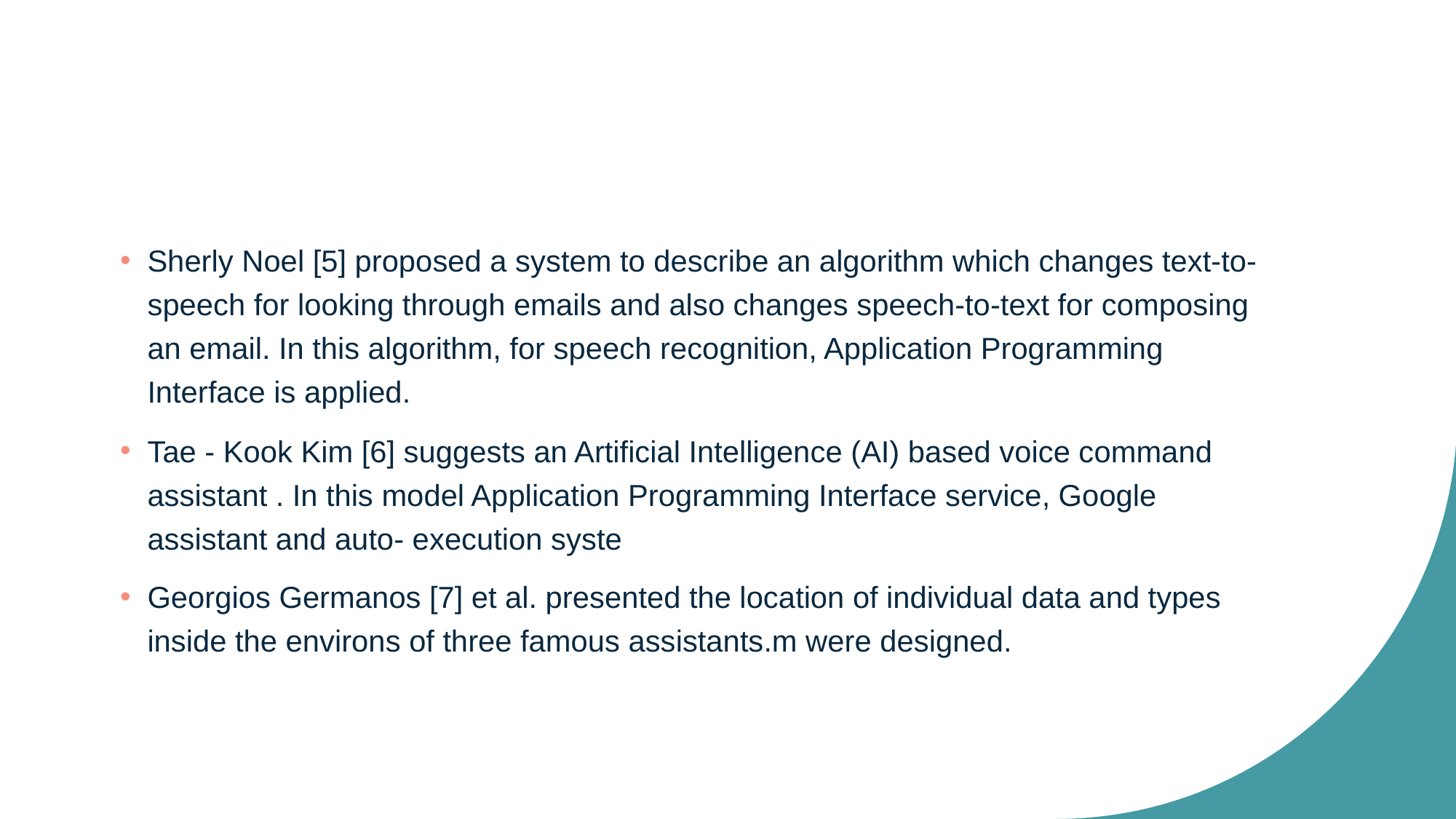

#
Sherly Noel [5] proposed a system to describe an algorithm which changes text-to-speech for looking through emails and also changes speech-to-text for composing an email. In this algorithm, for speech recognition, Application Programming Interface is applied.
Tae - Kook Kim [6] suggests an Artificial Intelligence (AI) based voice command assistant . In this model Application Programming Interface service, Google assistant and auto- execution syste
Georgios Germanos [7] et al. presented the location of individual data and types inside the environs of three famous assistants.m were designed.